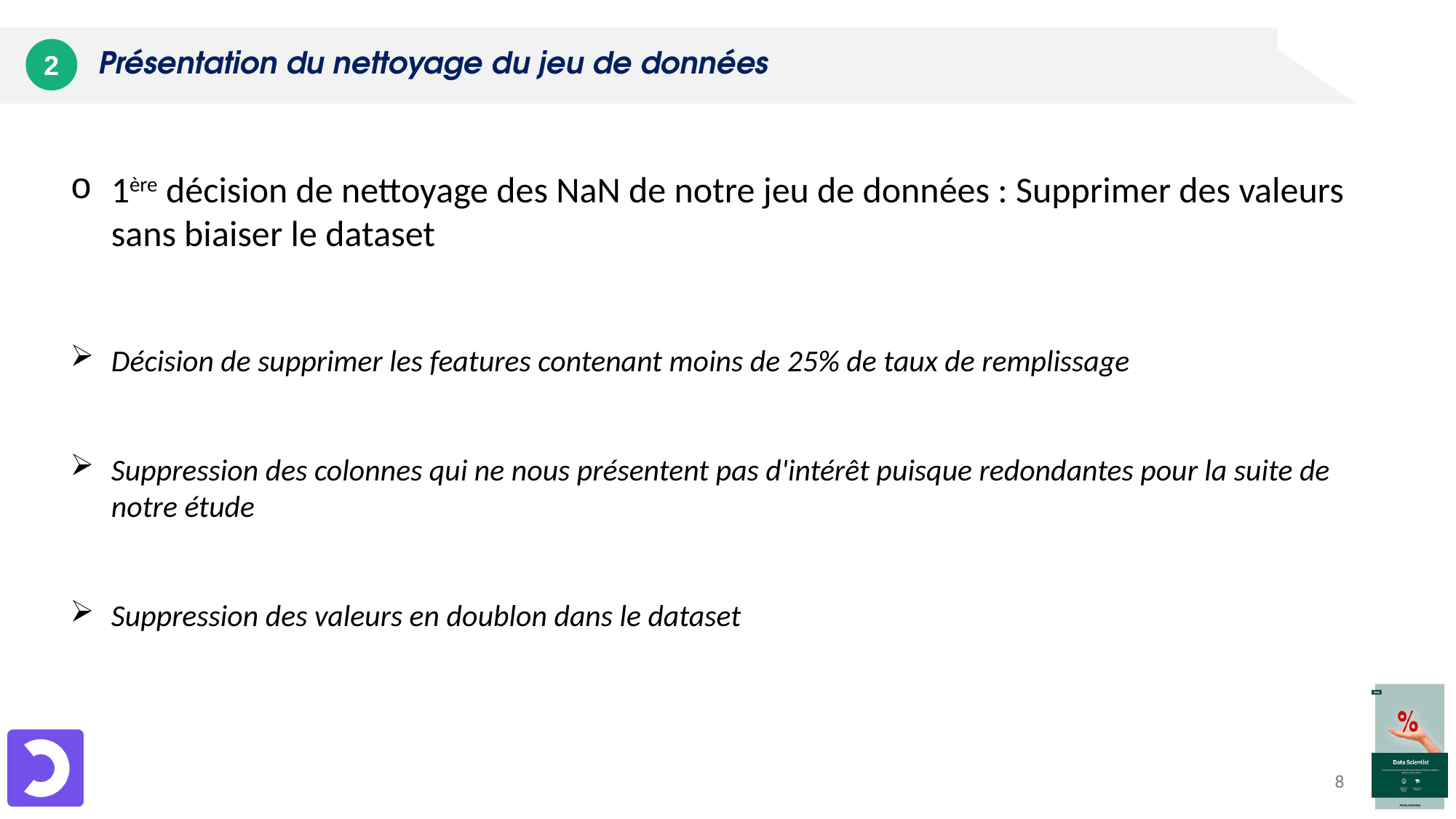

# Présentation du nettoyage du jeu de données
2
1ère décision de nettoyage des NaN de notre jeu de données : Supprimer des valeurs sans biaiser le dataset

Décision de supprimer les features contenant moins de 25% de taux de remplissage

Suppression des colonnes qui ne nous présentent pas d'intérêt puisque redondantes pour la suite de notre étude

Suppression des valeurs en doublon dans le dataset
8